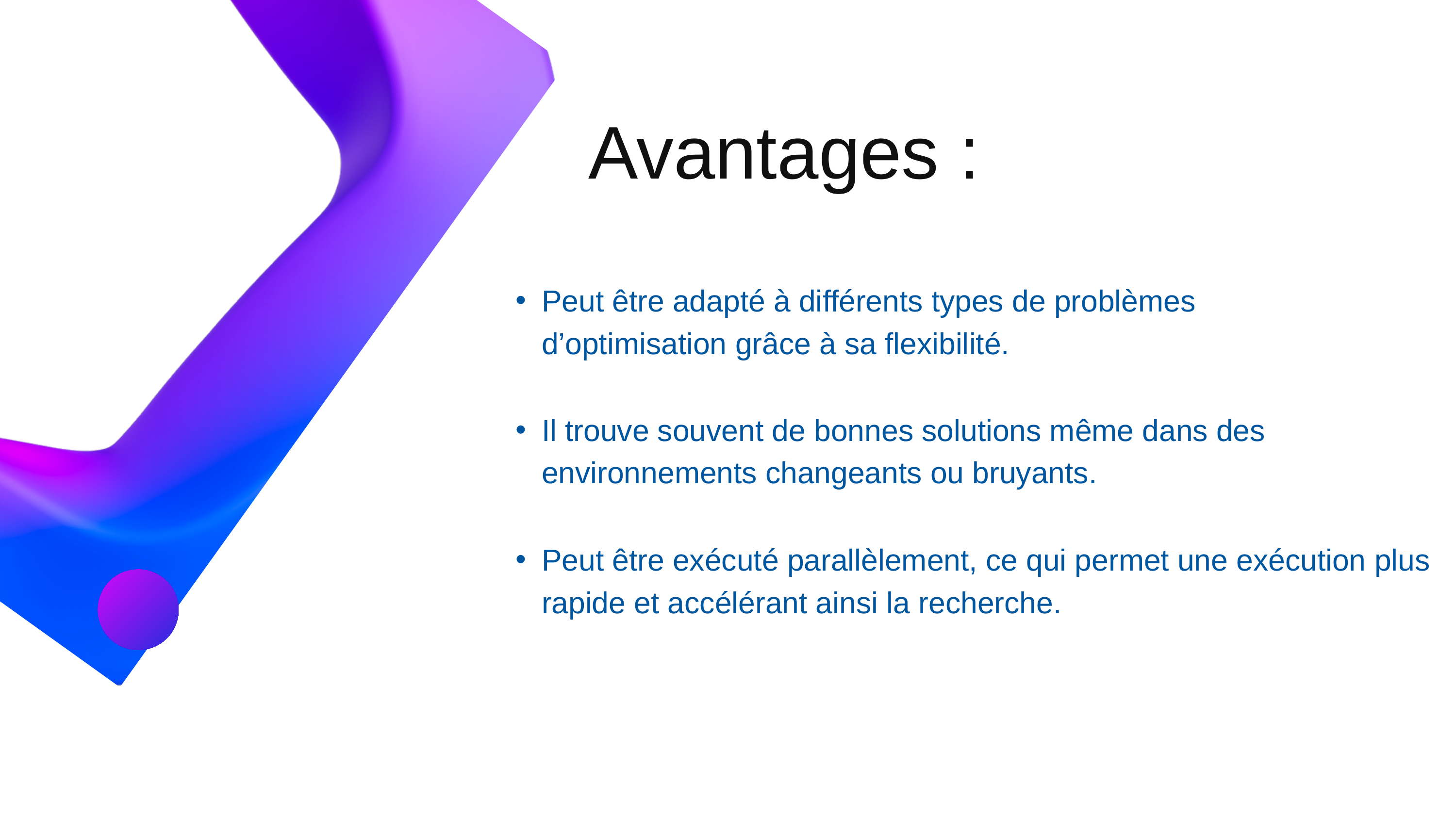

Avantages :
Peut être adapté à différents types de problèmes d’optimisation grâce à sa flexibilité.
Il trouve souvent de bonnes solutions même dans des environnements changeants ou bruyants.
Peut être exécuté parallèlement, ce qui permet une exécution plus rapide et accélérant ainsi la recherche.